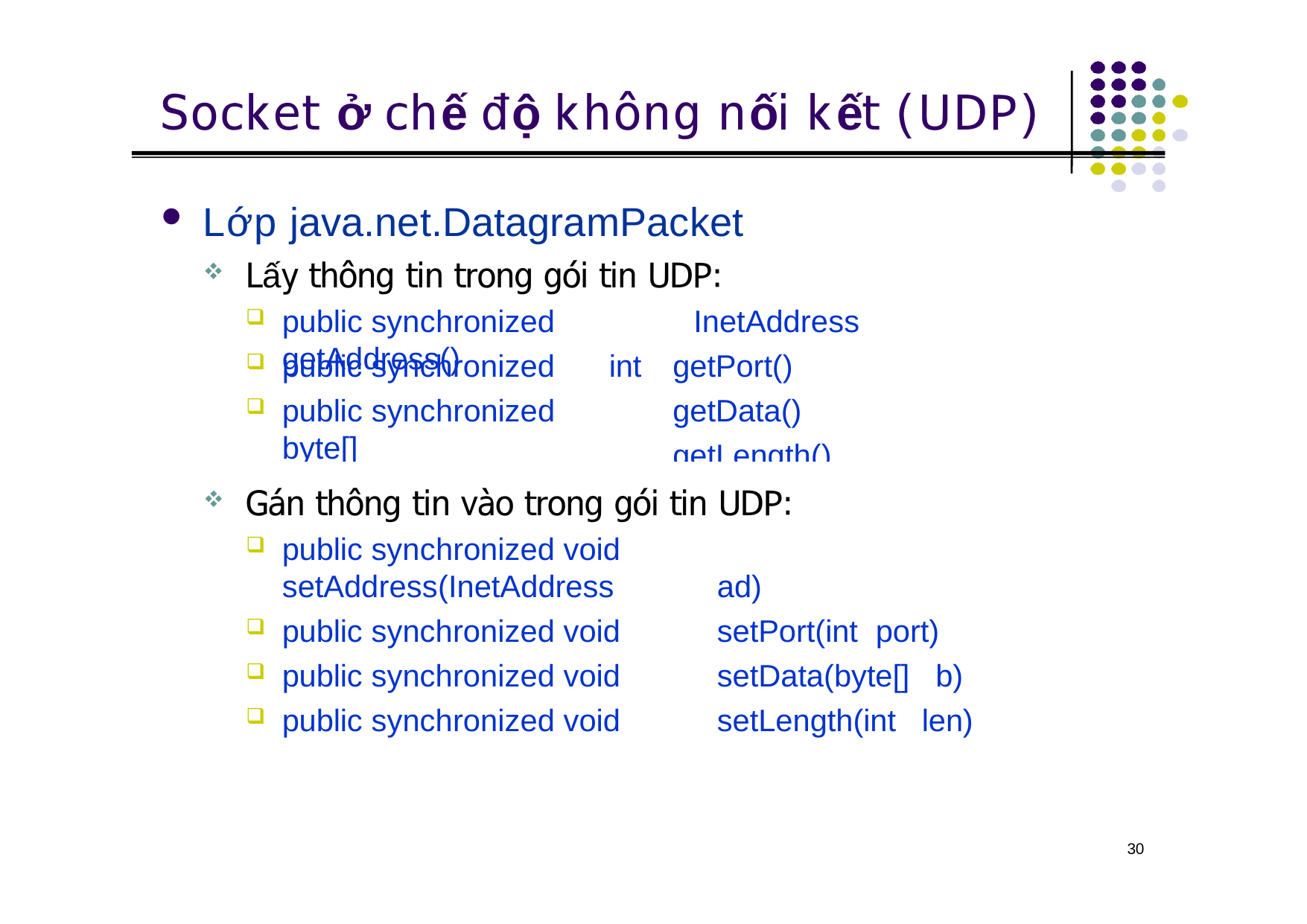

# Socket ở chế độ không nối kết (UDP)
Lớp java.net.DatagramPacket
Lấy thông tin trong gói tin UDP:
public synchronized	InetAddress	getAddress()
getPort()  getData()  getLength()
public synchronized	int
public synchronized	byte[]
public synchronized	int

Gán thông tin vào trong gói tin UDP:
public synchronized void	setAddress(InetAddress	ad)
public synchronized void	setPort(int	port)
public synchronized void	setData(byte[]	b)
public synchronized void	setLength(int	len)
30